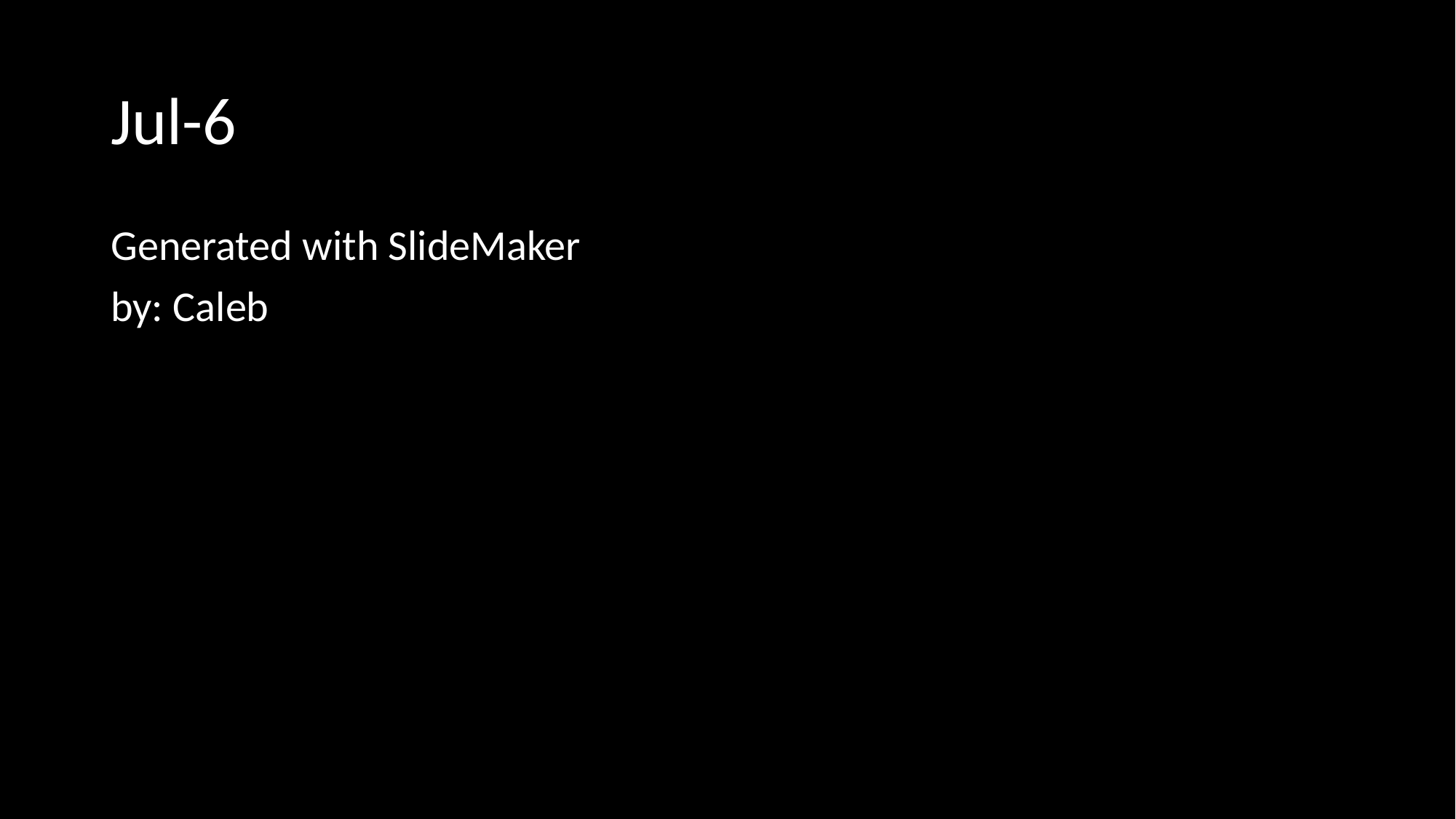

# Jul-6
Generated with SlideMaker
by: Caleb